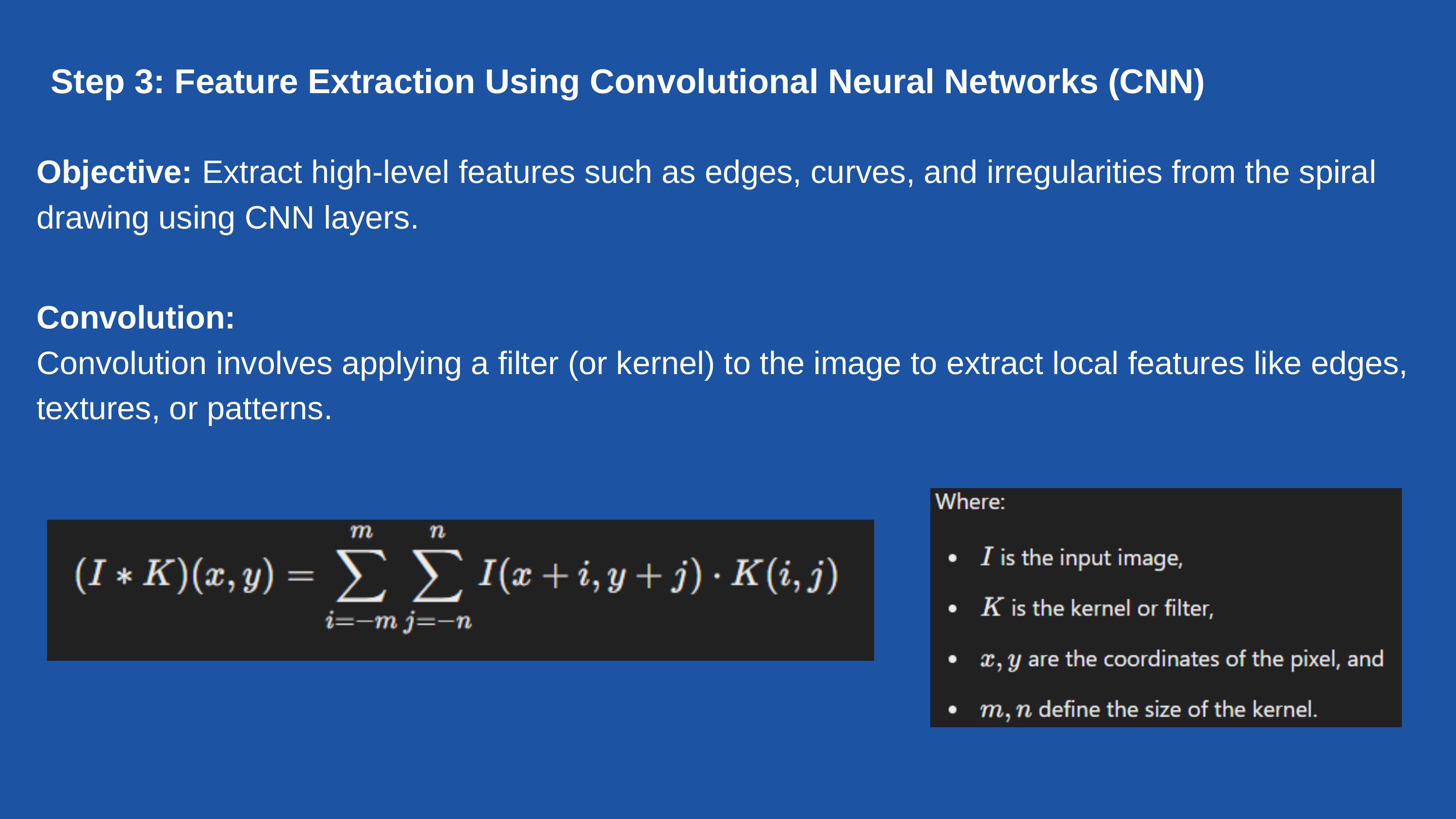

Step 3: Feature Extraction Using Convolutional Neural Networks (CNN)

Objective: Extract high-level features such as edges, curves, and irregularities from the spiral drawing using CNN layers.

Convolution:
Convolution involves applying a filter (or kernel) to the image to extract local features like edges, textures, or patterns.